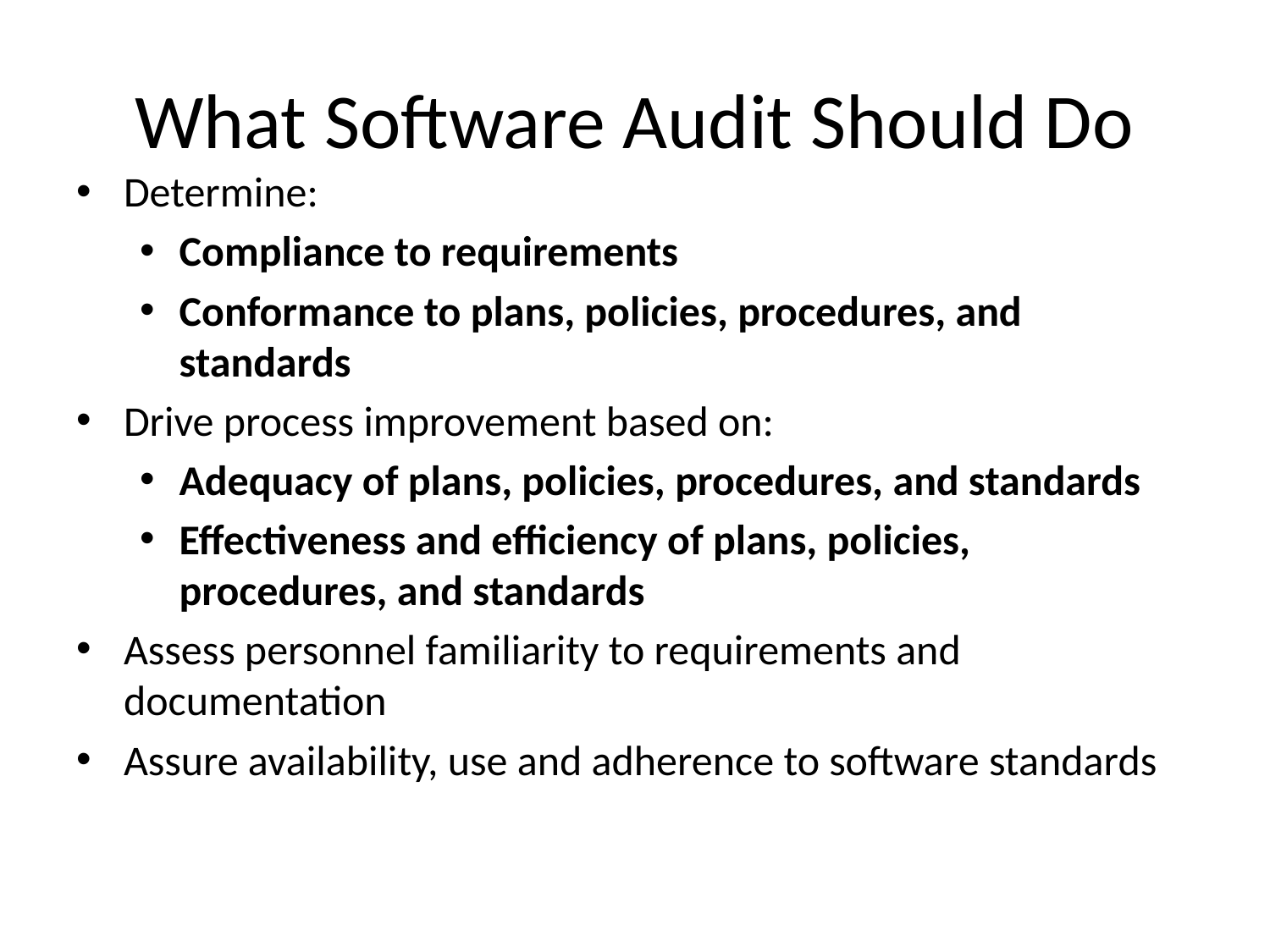

What Software Audit Should Do
Determine:
Compliance to requirements
Conformance to plans, policies, procedures, and standards
Drive process improvement based on:
Adequacy of plans, policies, procedures, and standards
Effectiveness and efficiency of plans, policies, procedures, and standards
Assess personnel familiarity to requirements and documentation
Assure availability, use and adherence to software standards